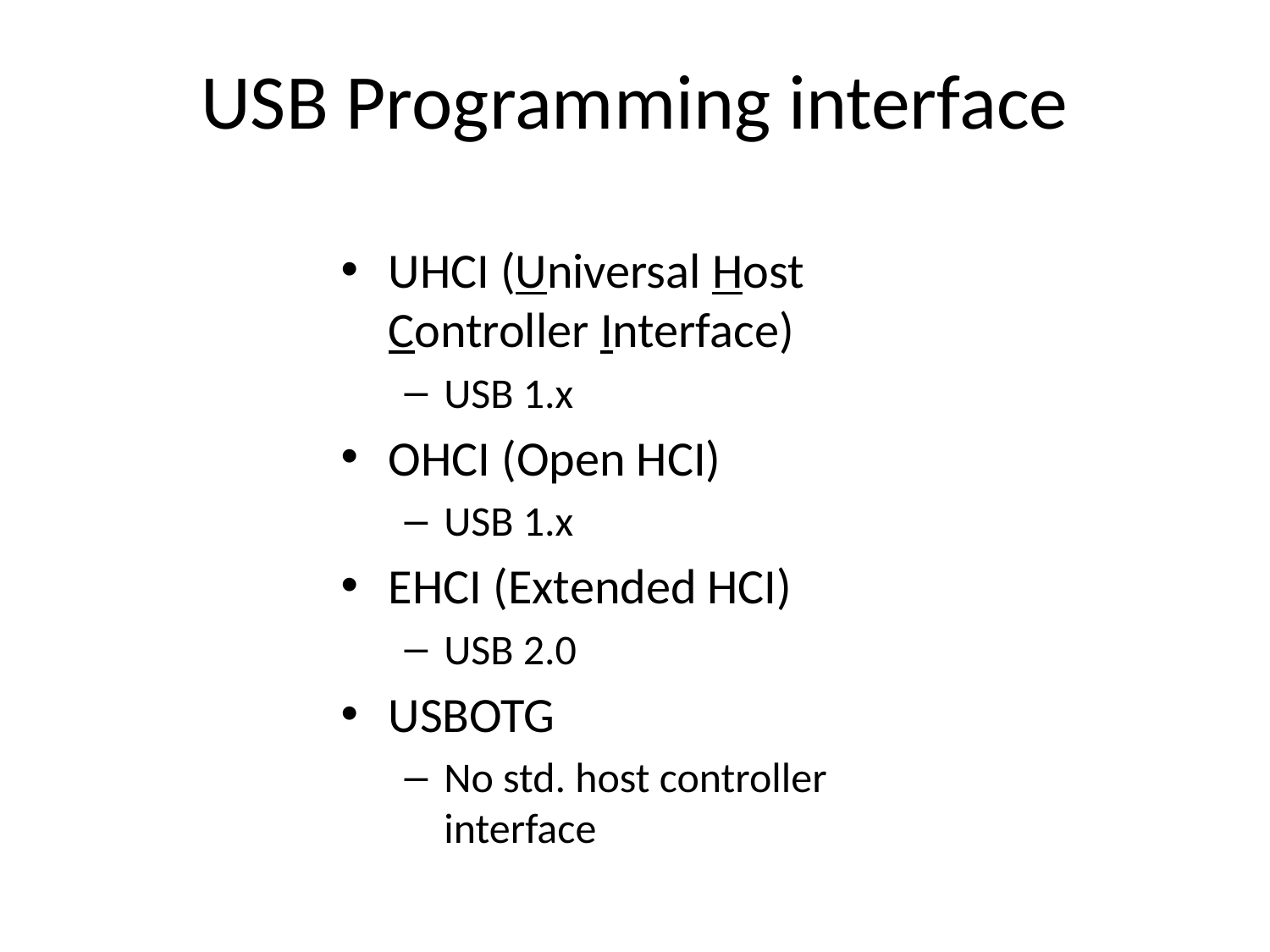

# USB Programming interface
UHCI (Universal Host Controller Interface)
USB 1.x
OHCI (Open HCI)
USB 1.x
EHCI (Extended HCI)
USB 2.0
USBOTG
No std. host controller interface